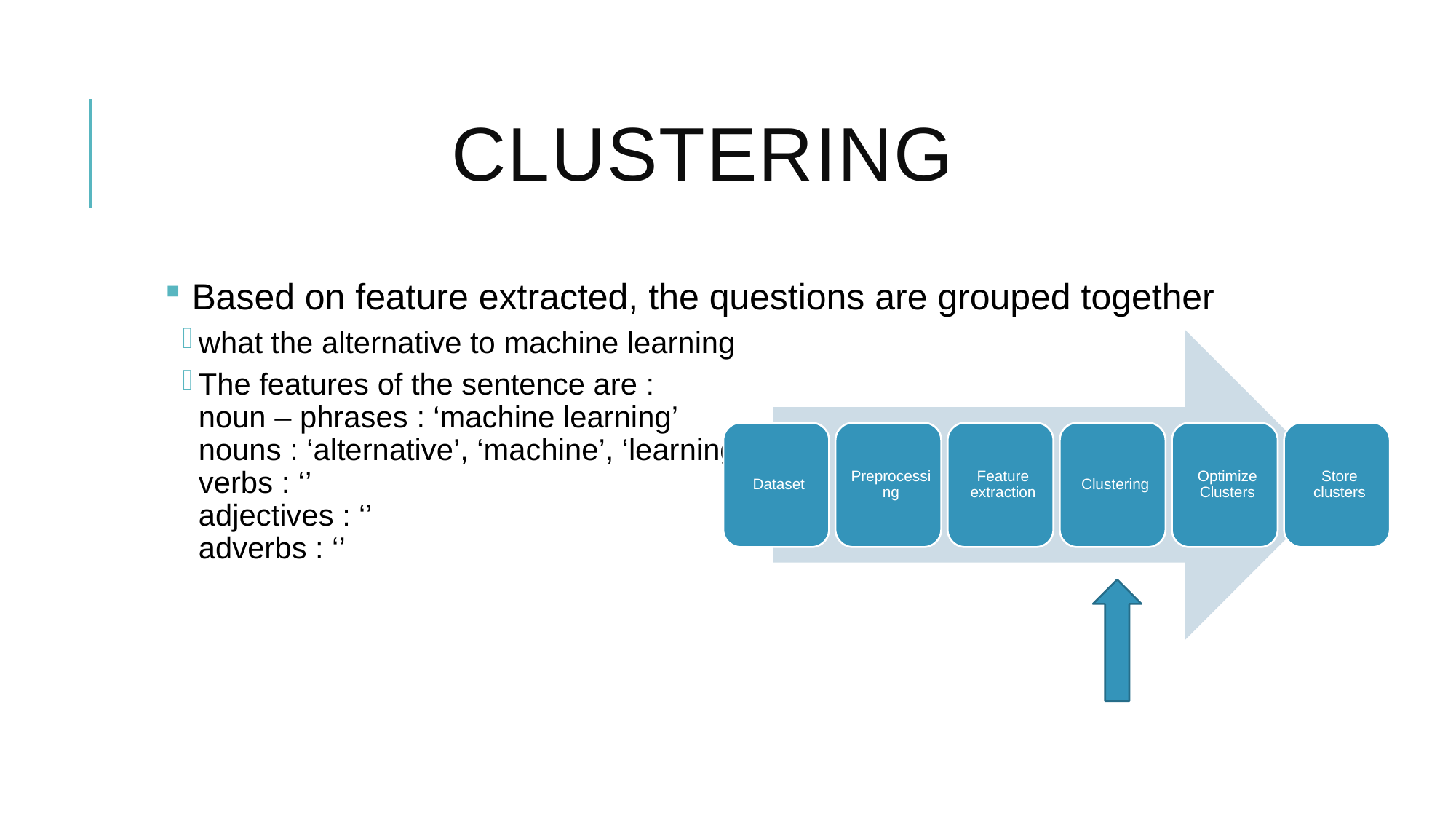

# CLUSTERING
 Based on feature extracted, the questions are grouped together
what the alternative to machine learning
The features of the sentence are :
noun – phrases : ‘machine learning’
nouns : ‘alternative’, ‘machine’, ‘learning’
verbs : ‘’
adjectives : ‘’
adverbs : ‘’

Dataset
Preprocessing
Feature extraction
Clustering
Optimize Clusters
Store clusters